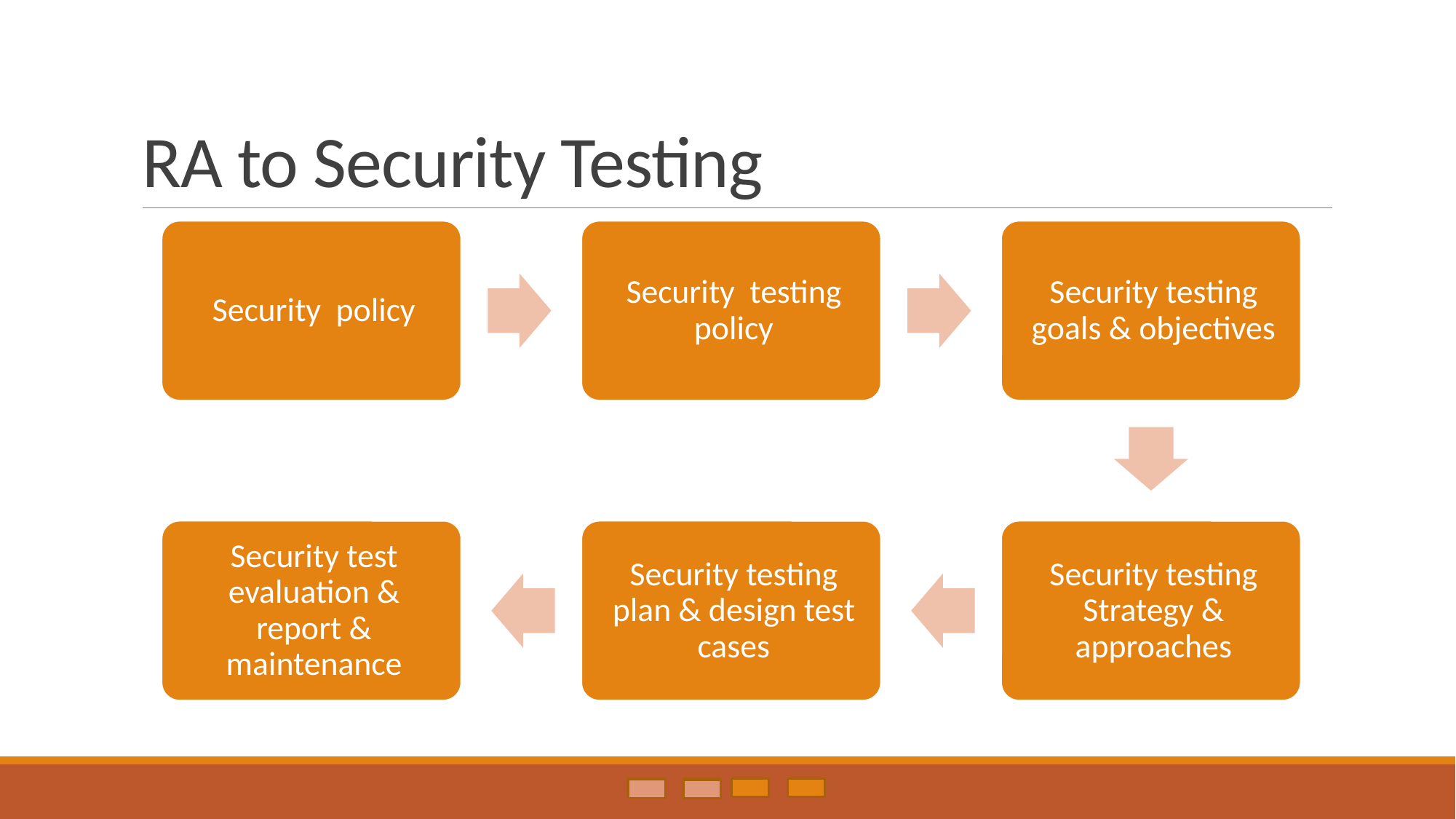

# RA to Security Testing
Security  policy

Security  testing policy

Security testing goals & objectives

Security testing Strategy & approaches

Security testing plan & design test cases

Security test evaluation & report & maintenance